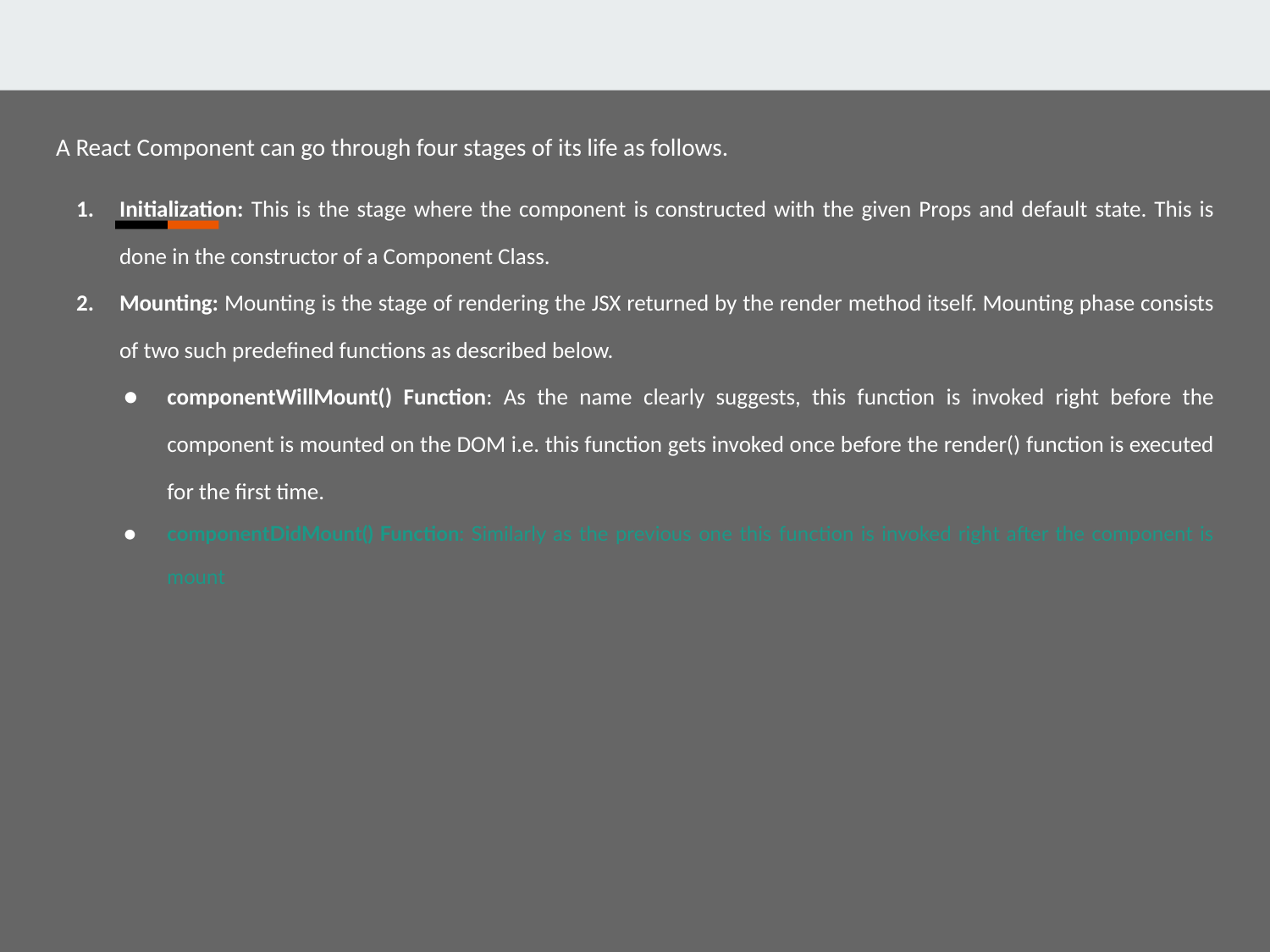

A React Component can go through four stages of its life as follows.
Initialization: This is the stage where the component is constructed with the given Props and default state. This is done in the constructor of a Component Class.
Mounting: Mounting is the stage of rendering the JSX returned by the render method itself. Mounting phase consists of two such predefined functions as described below.
componentWillMount() Function: As the name clearly suggests, this function is invoked right before the component is mounted on the DOM i.e. this function gets invoked once before the render() function is executed for the first time.
componentDidMount() Function: Similarly as the previous one this function is invoked right after the component is mount